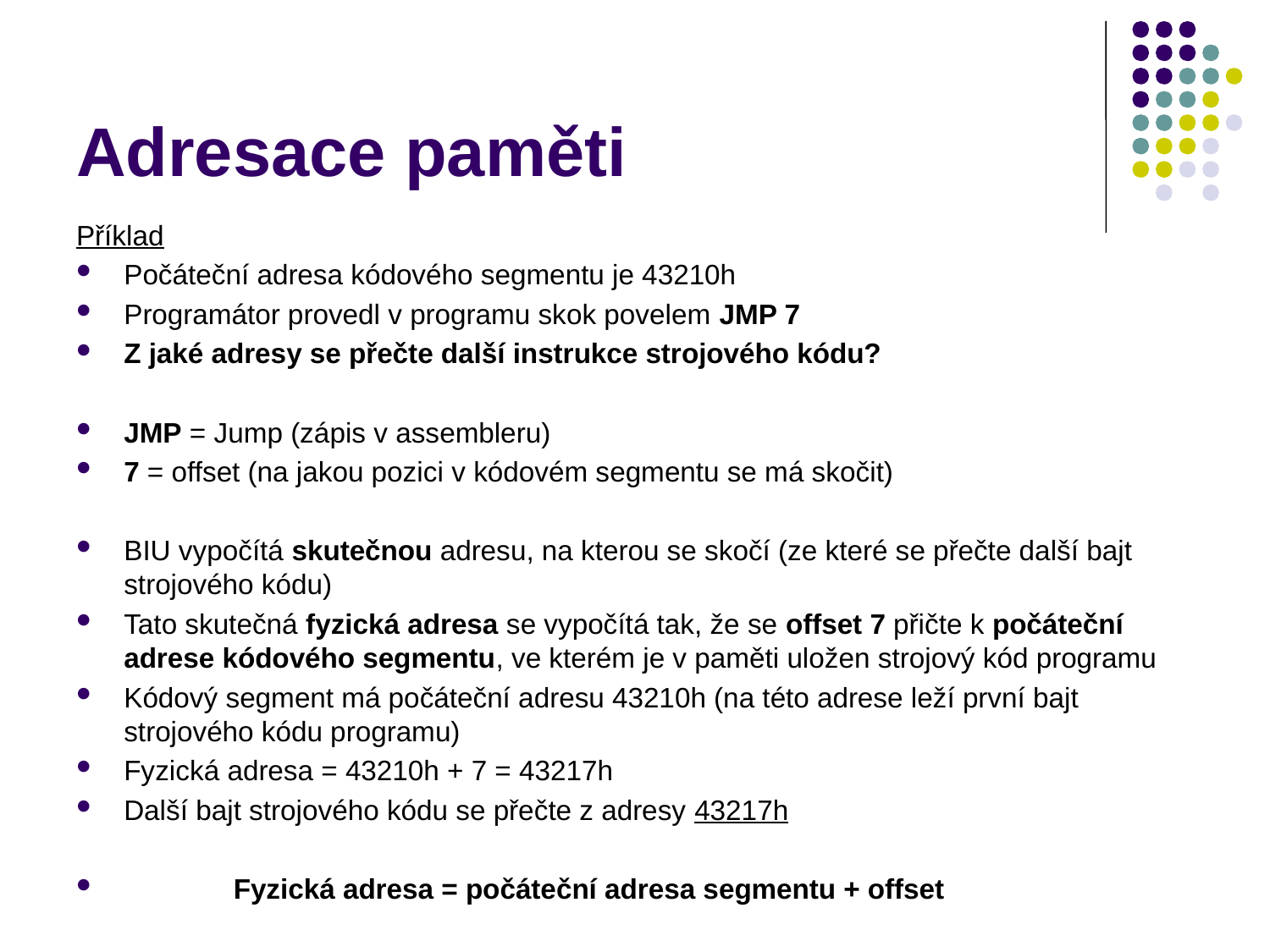

Adresace paměti
Příklad
Počáteční adresa kódového segmentu je 43210h
Programátor provedl v programu skok povelem JMP 7
Z jaké adresy se přečte další instrukce strojového kódu?

JMP = Jump (zápis v assembleru)
7 = offset (na jakou pozici v kódovém segmentu se má skočit)

BIU vypočítá skutečnou adresu, na kterou se skočí (ze které se přečte další bajt strojového kódu)
Tato skutečná fyzická adresa se vypočítá tak, že se offset 7 přičte k počáteční adrese kódového segmentu, ve kterém je v paměti uložen strojový kód programu
Kódový segment má počáteční adresu 43210h (na této adrese leží první bajt strojového kódu programu)
Fyzická adresa = 43210h + 7 = 43217h
Další bajt strojového kódu se přečte z adresy 43217h

              Fyzická adresa = počáteční adresa segmentu + offset